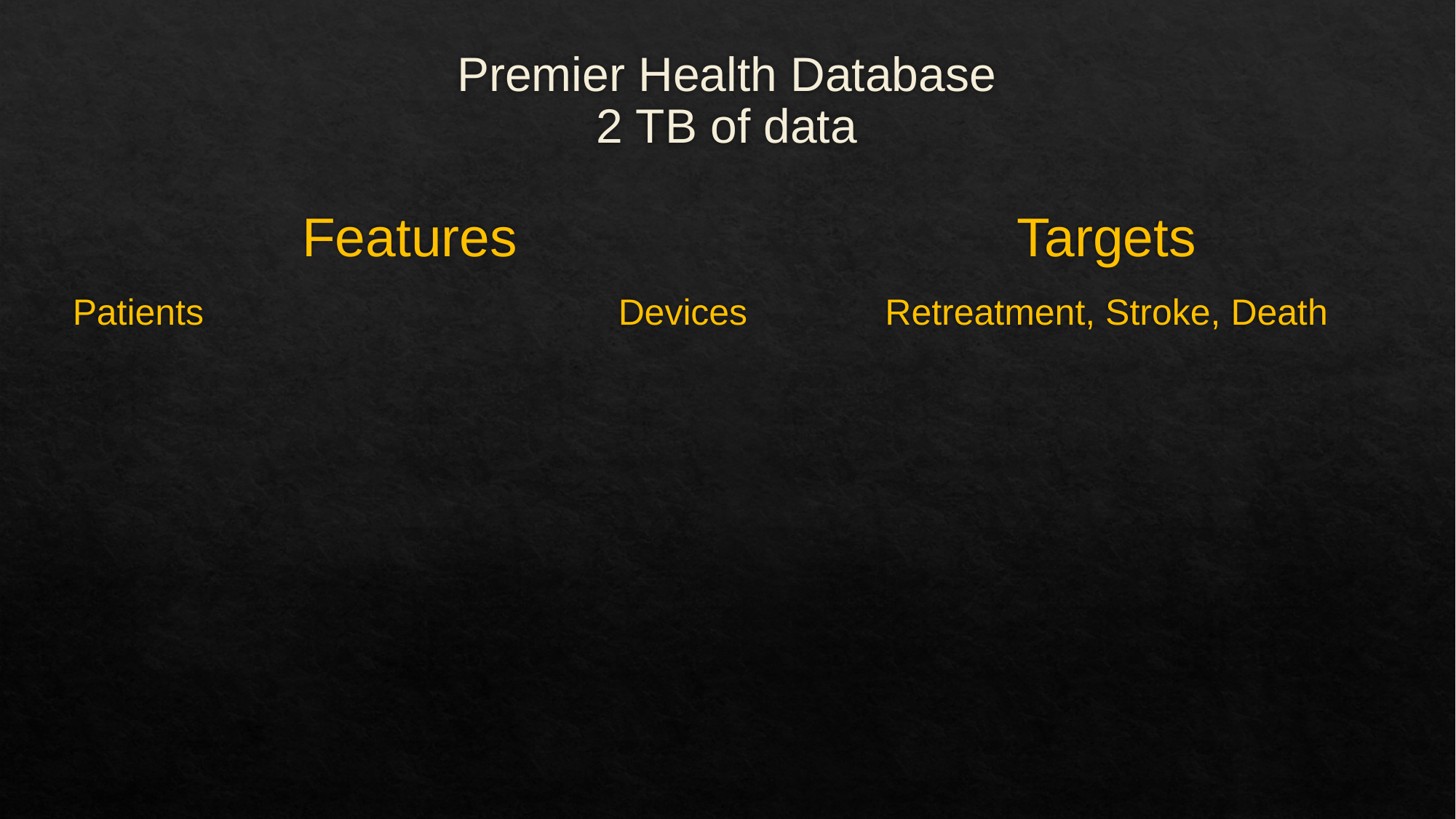

# Premier Health Database 2 TB of data

Features
Patients				Devices
Targets
Retreatment, Stroke, Death